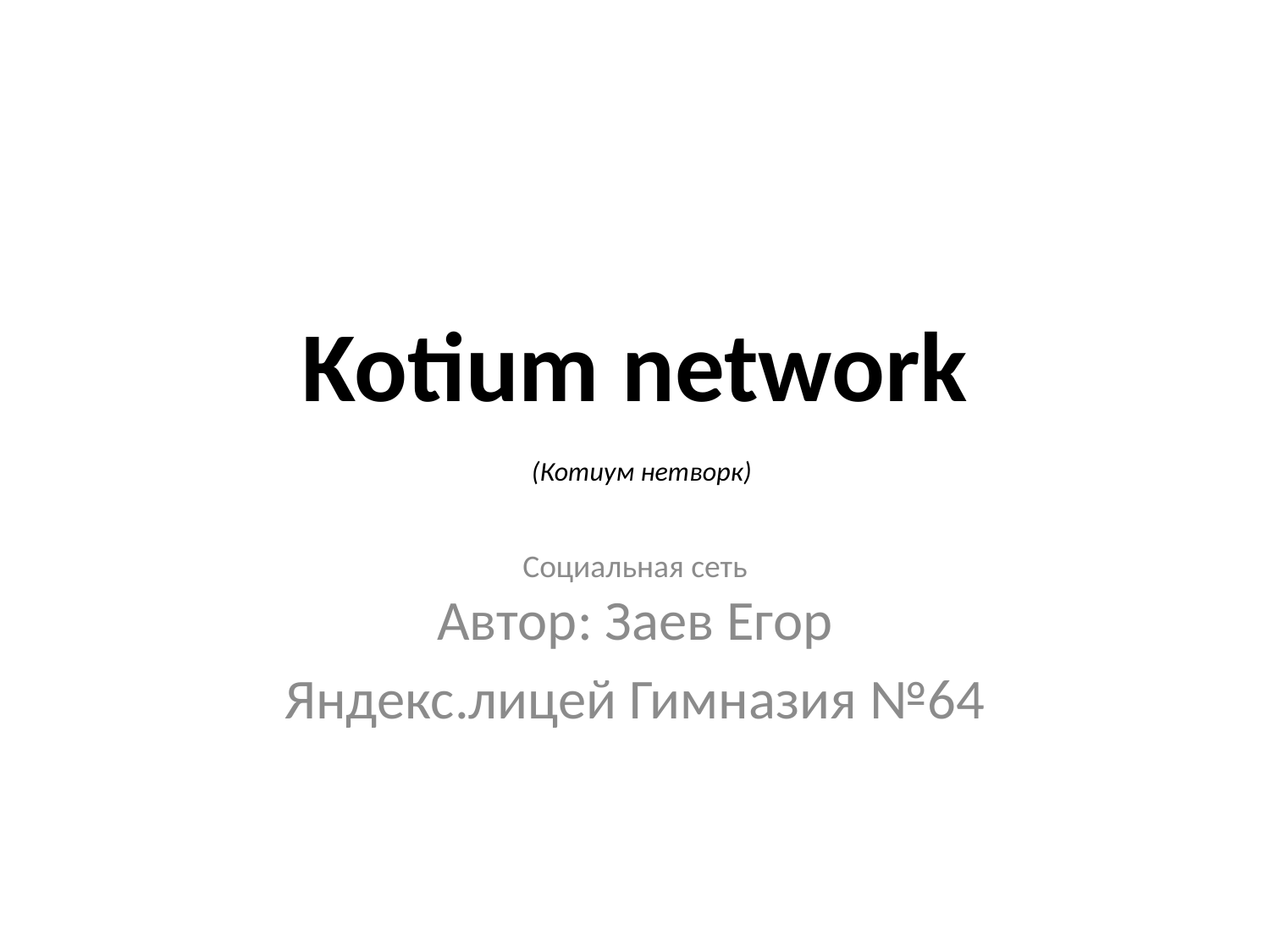

# Kotium network (Котиум нетворк)
Социальная сеть
Автор: Заев Егор
Яндекс.лицей Гимназия №64